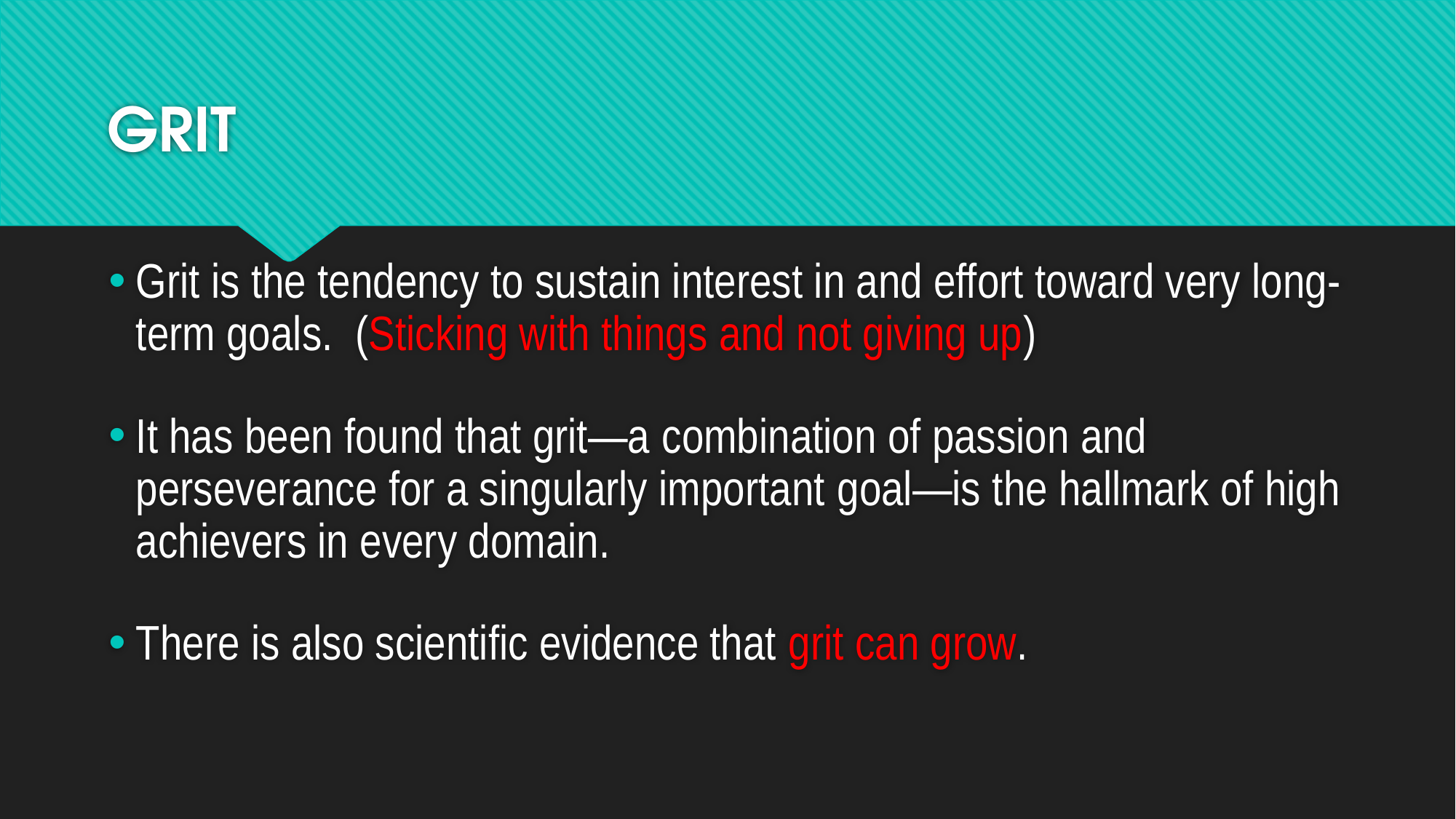

# GRIT
Grit is the tendency to sustain interest in and effort toward very long-term goals.  (Sticking with things and not giving up)

It has been found that grit—a combination of passion and perseverance for a singularly important goal—is the hallmark of high achievers in every domain.

There is also scientific evidence that grit can grow.